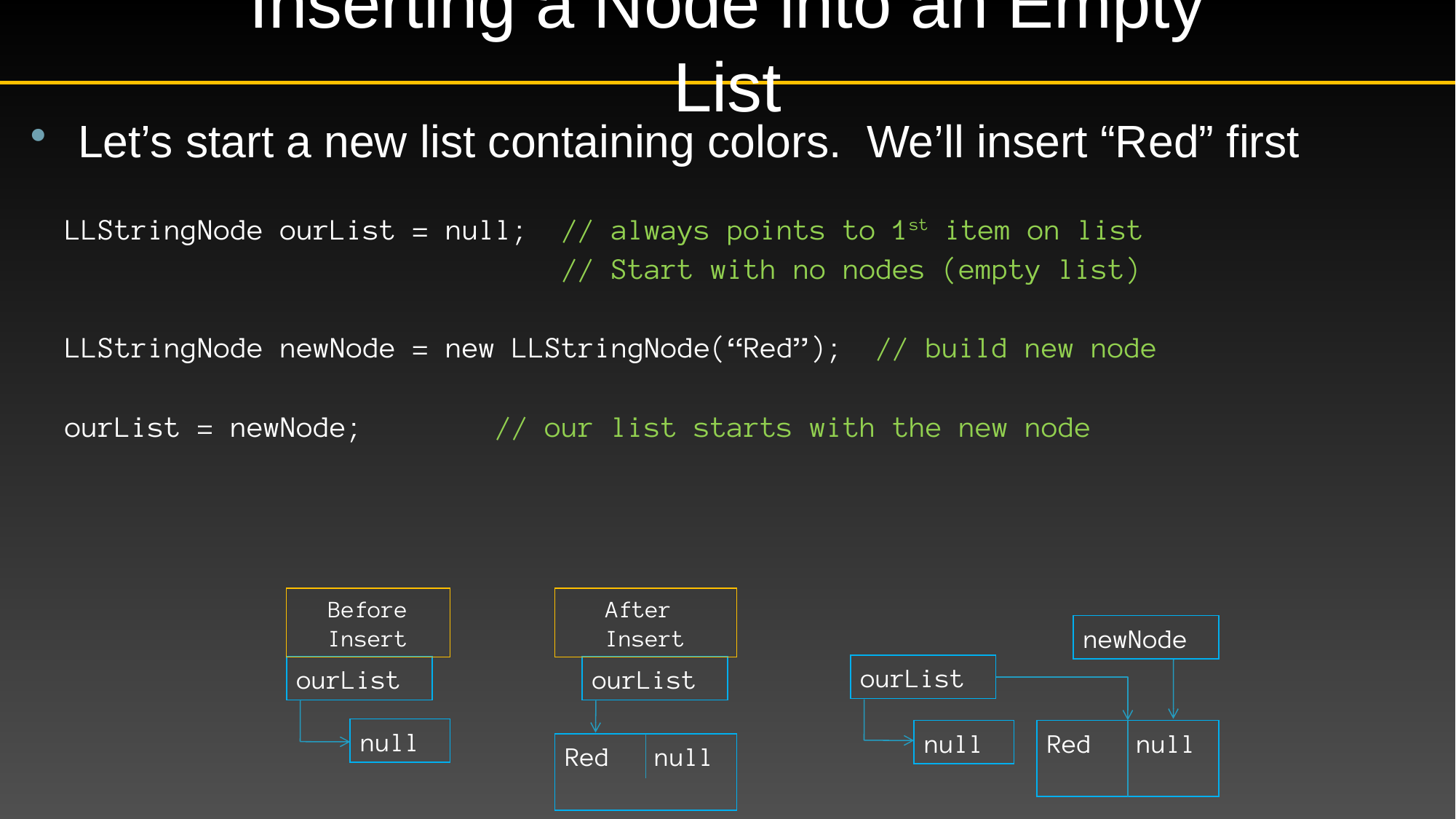

# Inserting a Node into an Empty List
Let’s start a new list containing colors.  We’ll insert “Red” first

  LLStringNode ourList = null;  // always points to 1st item on list
                                // Start with no nodes (empty list)

  LLStringNode newNode = new LLStringNode(“Red”);  // build new node

  ourList = newNode;        // our list starts with the new node

Before Insert
ourList
null
After  Insert
ourList
Red   null
newNode
ourList
null
Red   null